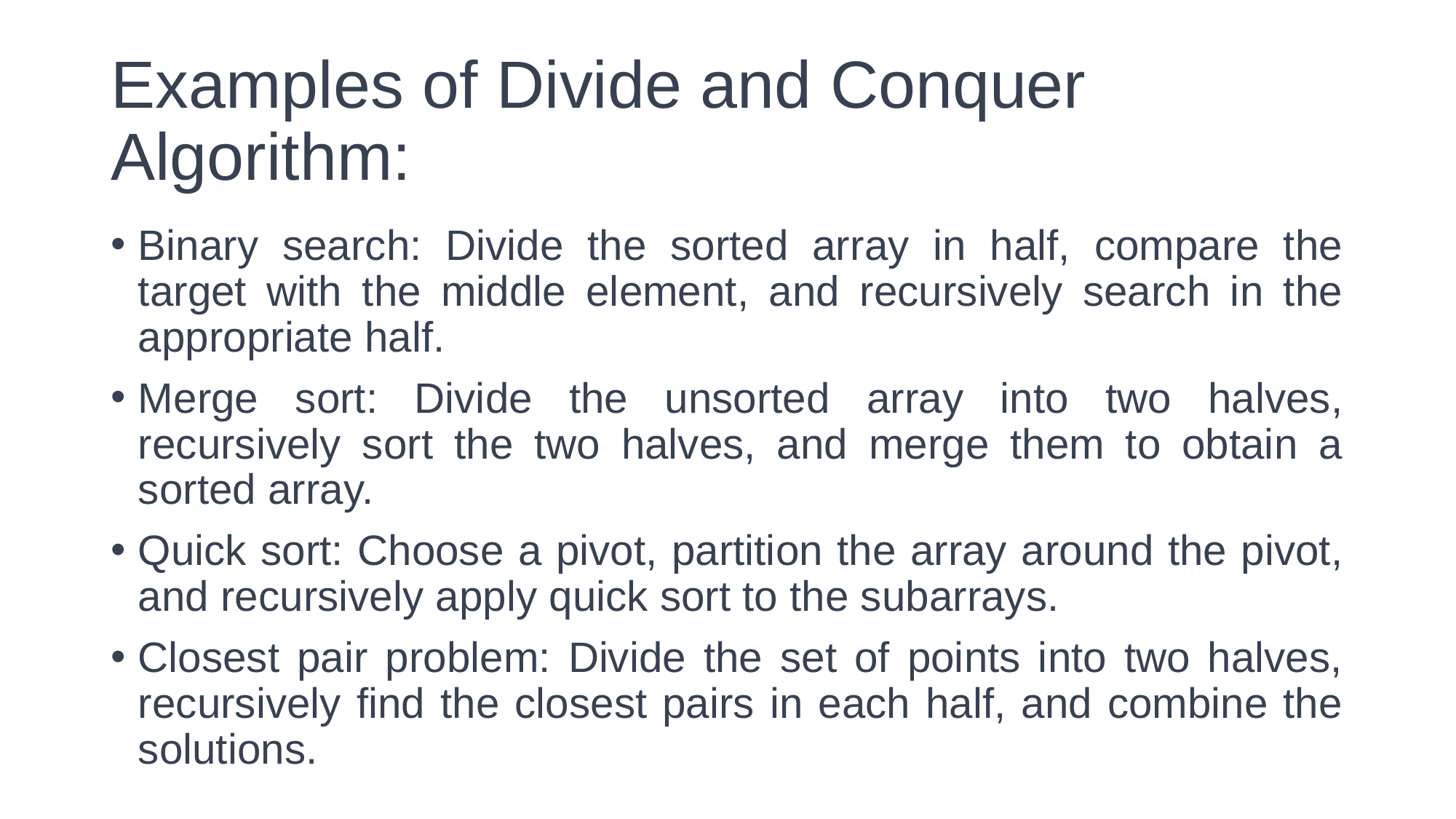

# Examples of Divide and Conquer Algorithm:
Binary search: Divide the sorted array in half, compare the target with the middle element, and recursively search in the appropriate half.
Merge sort: Divide the unsorted array into two halves, recursively sort the two halves, and merge them to obtain a sorted array.
Quick sort: Choose a pivot, partition the array around the pivot, and recursively apply quick sort to the subarrays.
Closest pair problem: Divide the set of points into two halves, recursively find the closest pairs in each half, and combine the solutions.